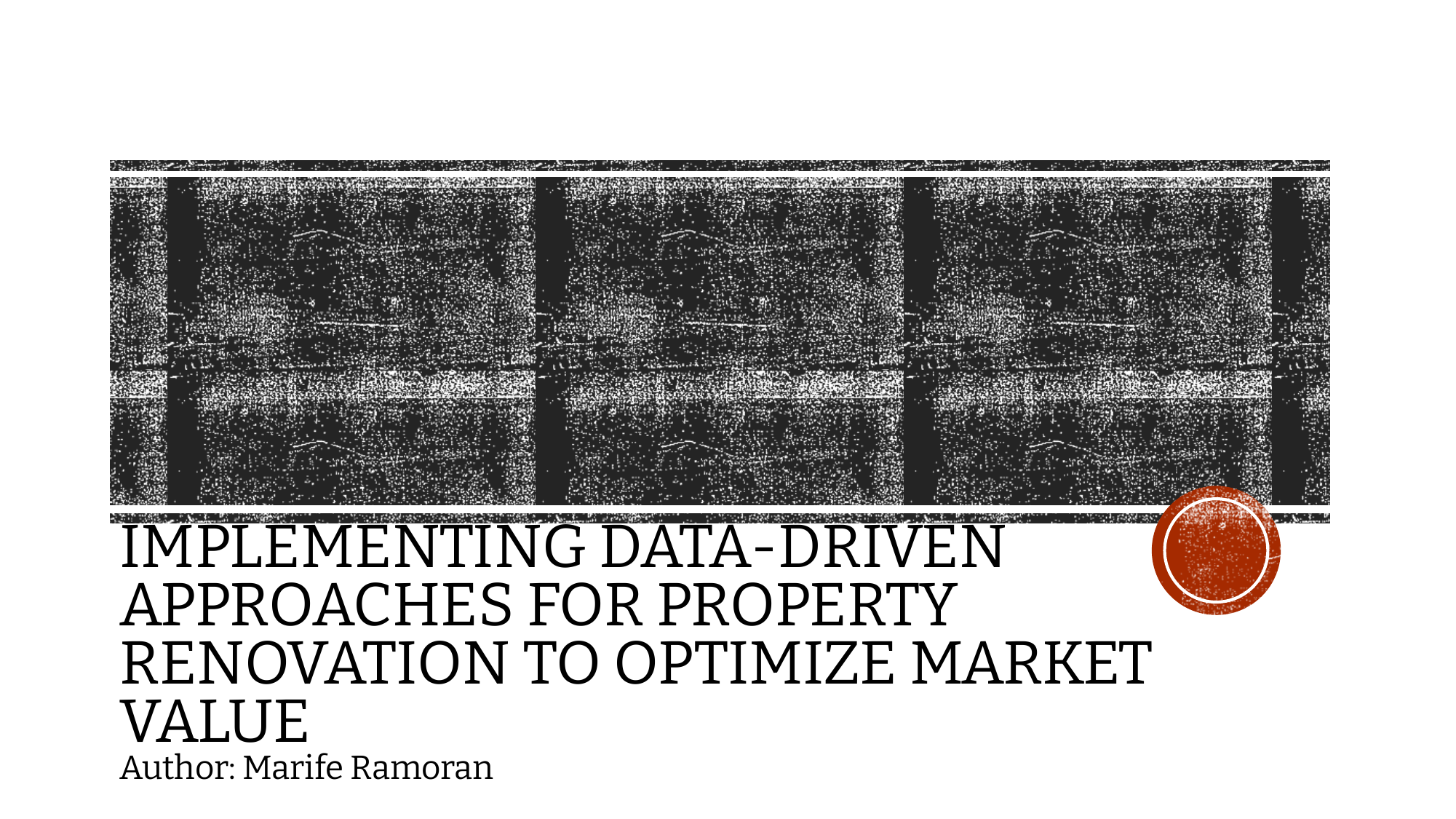

# Implementing data-driven approaches for property renovation to optimize market value
Author: Marife Ramoran